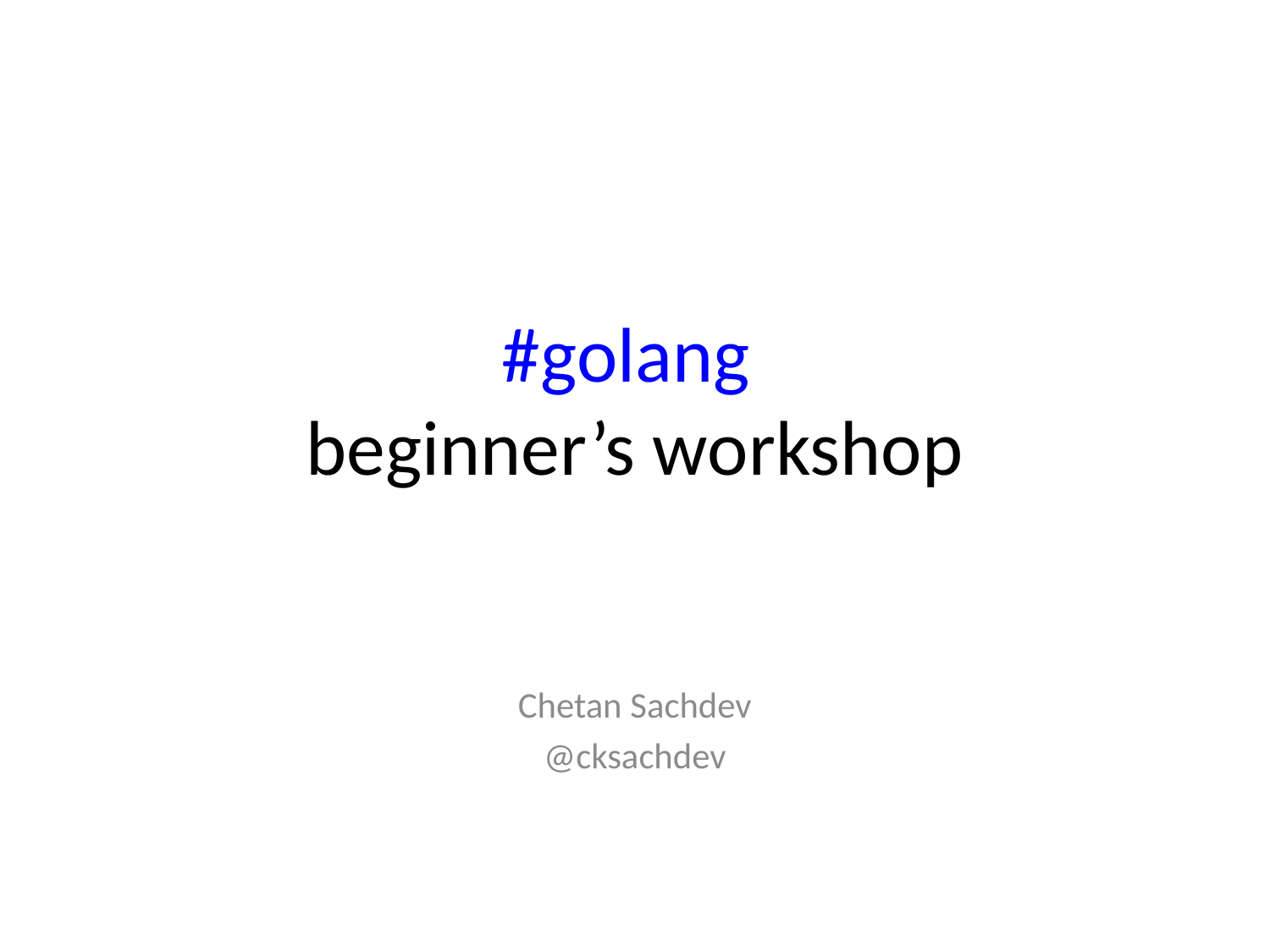

# #golang beginner’s workshop
Chetan Sachdev
@cksachdev